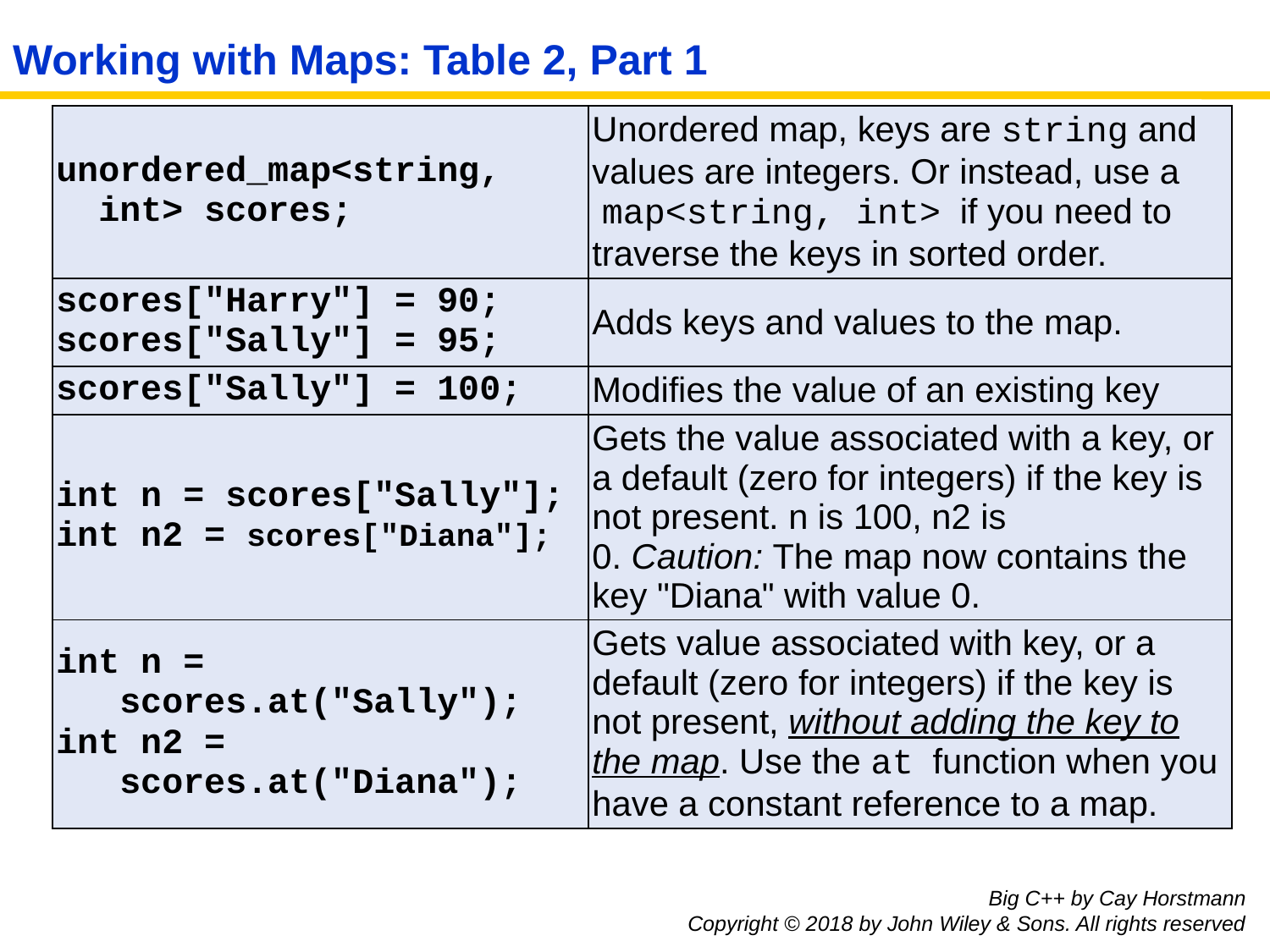

# Working with Maps: Table 2, Part 1
| unordered\_map<string, int> scores; | Unordered map, keys are string and values are integers. Or instead, use a  map<string, int>  if you need to traverse the keys in sorted order. |
| --- | --- |
| scores["Harry"] = 90; scores["Sally"] = 95; | Adds keys and values to the map. |
| scores["Sally"] = 100; | Modifies the value of an existing key |
| int n = scores["Sally"]; int n2 = scores["Diana"]; | Gets the value associated with a key, or a default (zero for integers) if the key is not present. n is 100, n2 is 0. Caution: The map now contains the key "Diana" with value 0. |
| int n = scores.at("Sally"); int n2 = scores.at("Diana"); | Gets value associated with key, or a default (zero for integers) if the key is not present, without adding the key to the map. Use the at  function when you have a constant reference to a map. |
Big C++ by Cay Horstmann
Copyright © 2018 by John Wiley & Sons. All rights reserved